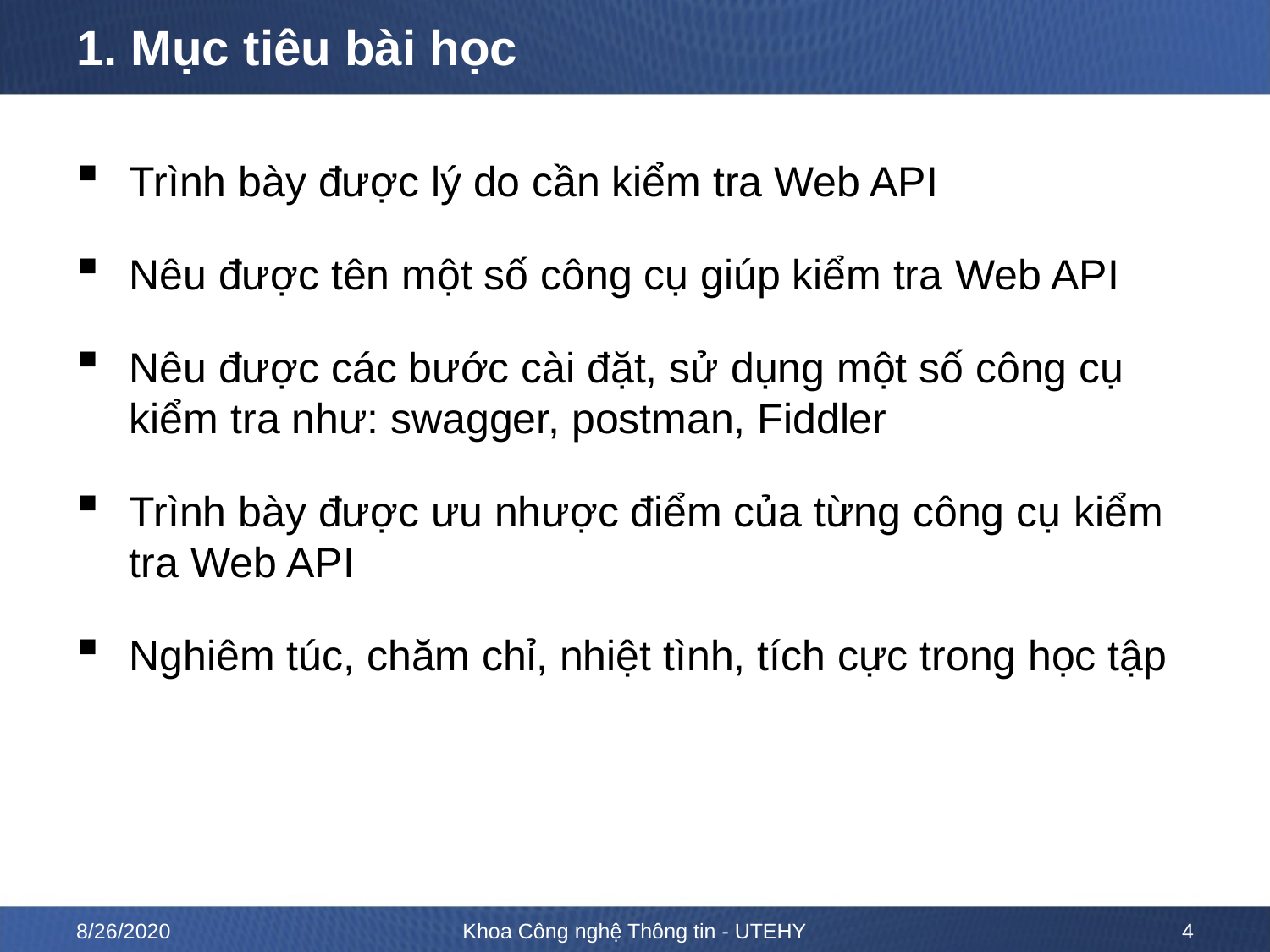

# 1. Mục tiêu bài học
Trình bày được lý do cần kiểm tra Web API
Nêu được tên một số công cụ giúp kiểm tra Web API
Nêu được các bước cài đặt, sử dụng một số công cụ kiểm tra như: swagger, postman, Fiddler
Trình bày được ưu nhược điểm của từng công cụ kiểm tra Web API
Nghiêm túc, chăm chỉ, nhiệt tình, tích cực trong học tập

8/26/2020
Khoa Công nghệ Thông tin - UTEHY
4